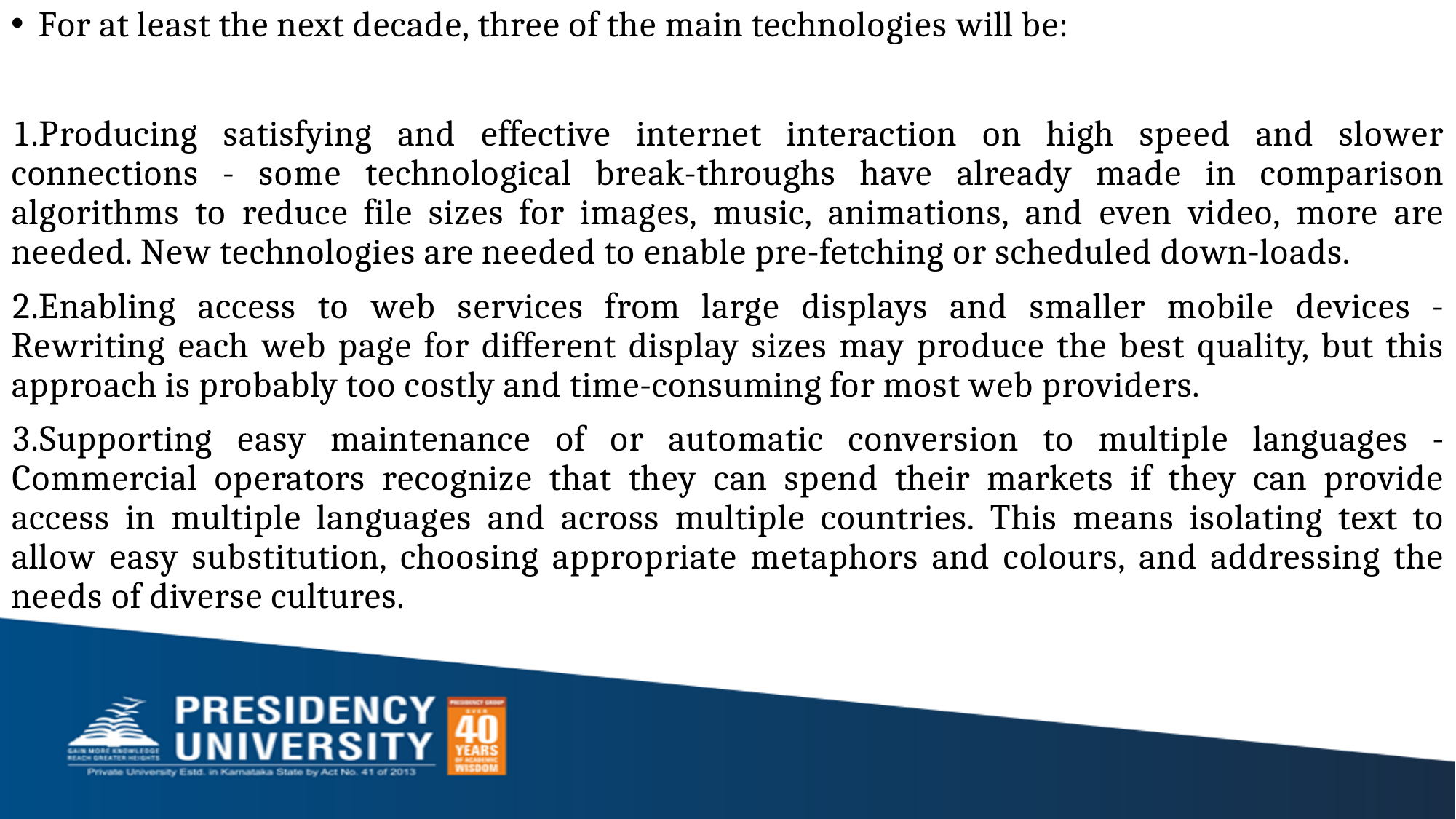

For at least the next decade, three of the main technologies will be:

1.Producing satisfying and effective internet interaction on high speed and slower connections - some technological break-throughs have already made in comparison algorithms to reduce file sizes for images, music, animations, and even video, more are needed. New technologies are needed to enable pre-fetching or scheduled down-loads.
2.Enabling access to web services from large displays and smaller mobile devices - Rewriting each web page for different display sizes may produce the best quality, but this approach is probably too costly and time-consuming for most web providers.
3.Supporting easy maintenance of or automatic conversion to multiple languages - Commercial operators recognize that they can spend their markets if they can provide access in multiple languages and across multiple countries. This means isolating text to allow easy substitution, choosing appropriate metaphors and colours, and addressing the needs of diverse cultures.